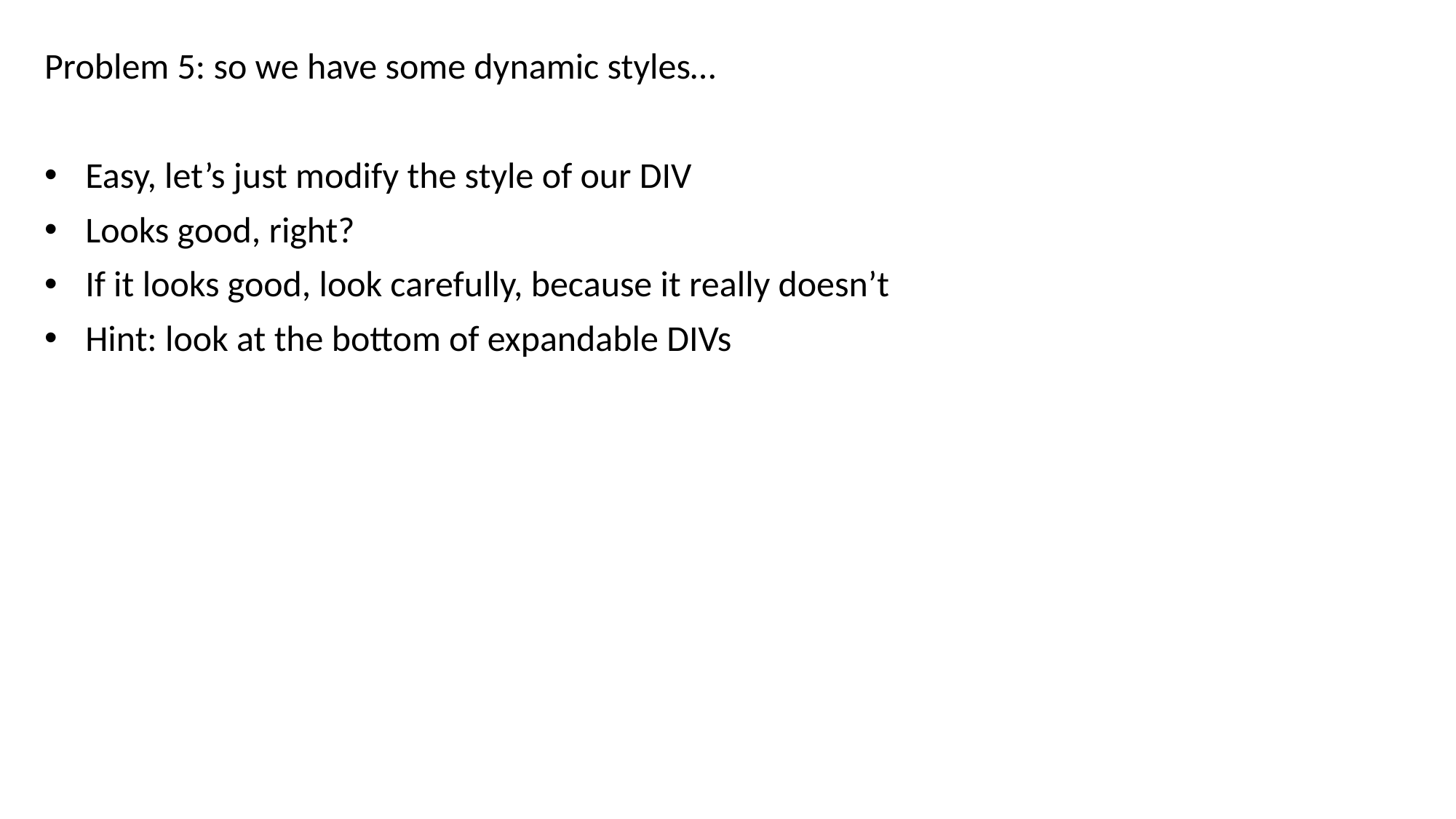

Problem 5: so we have some dynamic styles…

Easy, let’s just modify the style of our DIV
Looks good, right?
If it looks good, look carefully, because it really doesn’t
Hint: look at the bottom of expandable DIVs